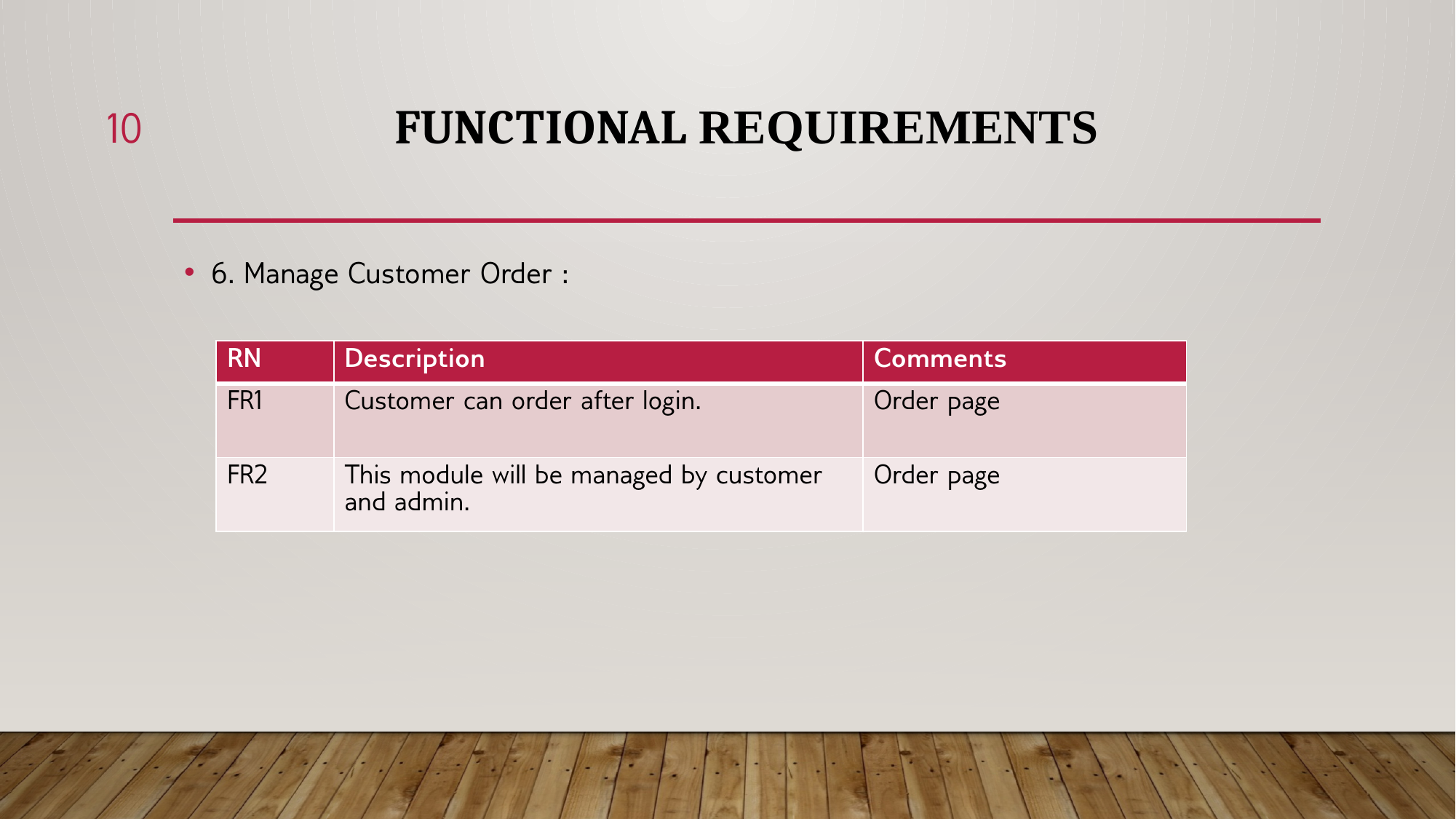

10
# Functional Requirements
6. Manage Customer Order :

| RN | Description | Comments |
| --- | --- | --- |
| FR1 | Customer can order after login. | Order page |
| FR2 | This module will be managed by customer and admin. | Order page |